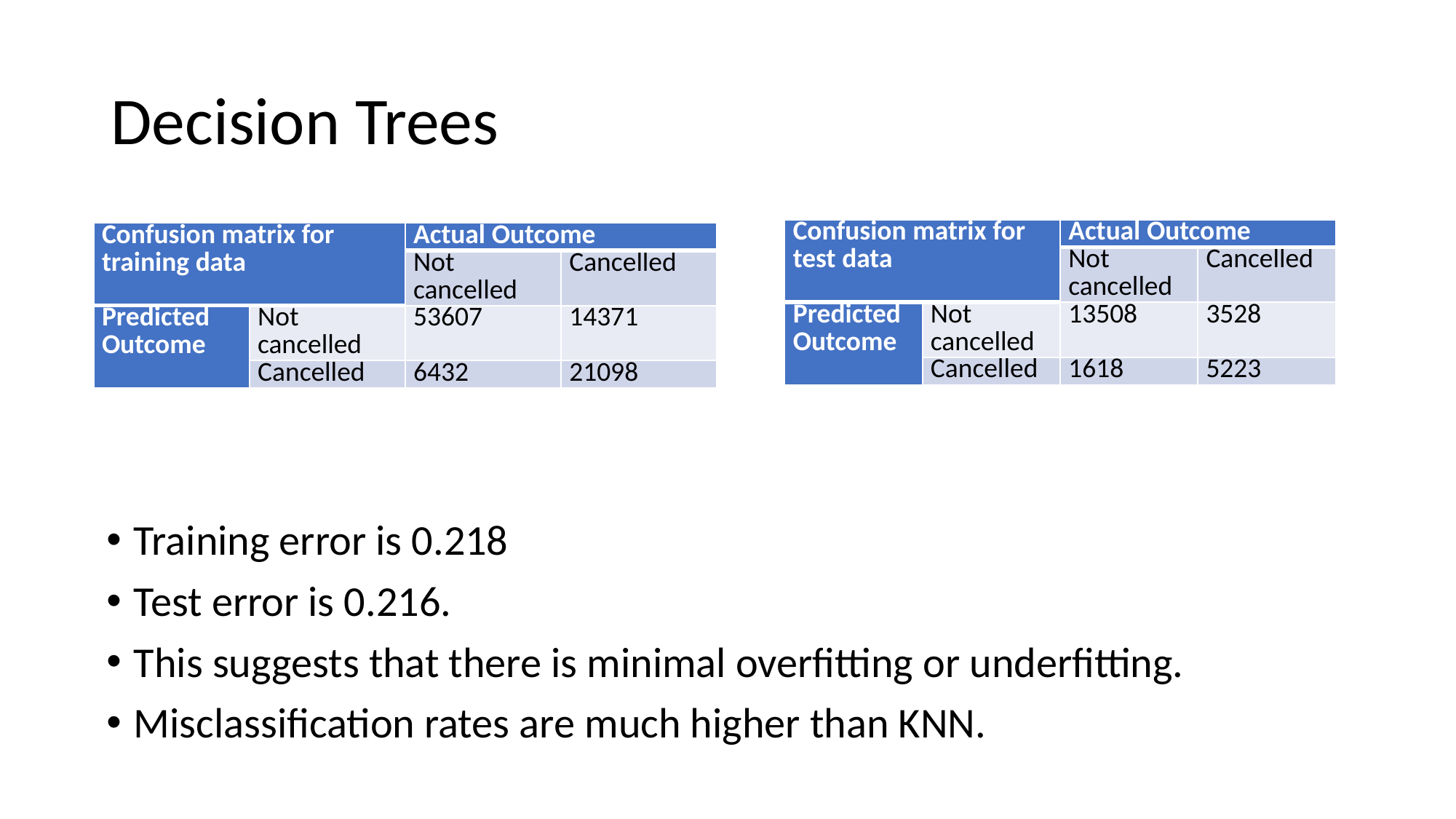

# Decision Trees
| Confusion matrix for test data |  | Actual Outcome |  |
| --- | --- | --- | --- |
|  |  | Not cancelled | Cancelled |
| Predicted Outcome | Not cancelled | 13508 | 3528 |
|  | Cancelled | 1618 | 5223 |
| Confusion matrix for training data |  | Actual Outcome |  |
| --- | --- | --- | --- |
|  |  | Not cancelled | Cancelled |
| Predicted Outcome | Not cancelled | 53607 | 14371 |
|  | Cancelled | 6432 | 21098 |
Training error is 0.218
Test error is 0.216.
This suggests that there is minimal overfitting or underfitting.
Misclassification rates are much higher than KNN.